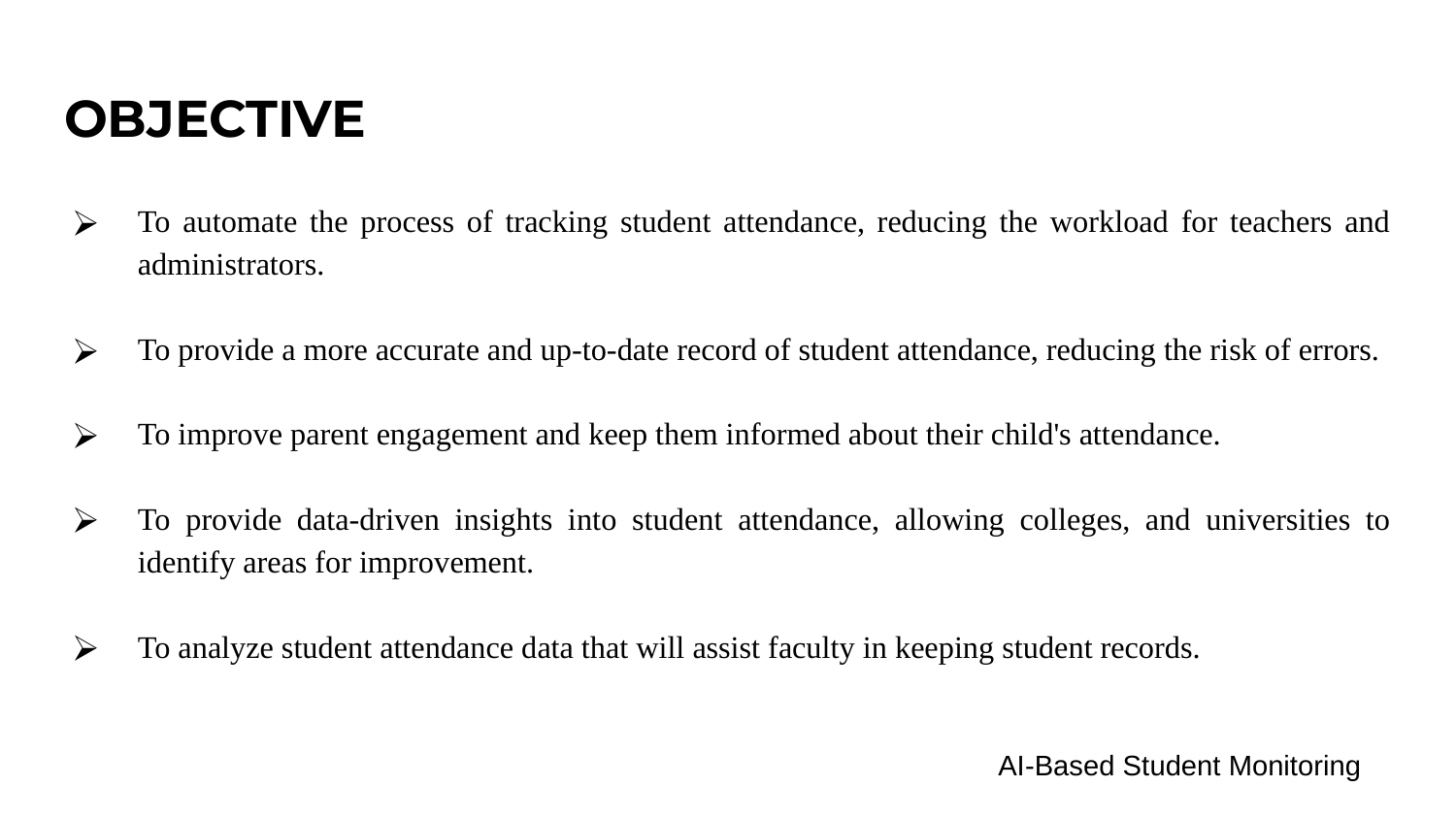

OBJECTIVE
To automate the process of tracking student attendance, reducing the workload for teachers and administrators.
To provide a more accurate and up-to-date record of student attendance, reducing the risk of errors.
To improve parent engagement and keep them informed about their child's attendance.
To provide data-driven insights into student attendance, allowing colleges, and universities to identify areas for improvement.
To analyze student attendance data that will assist faculty in keeping student records.
AI-Based Student Monitoring